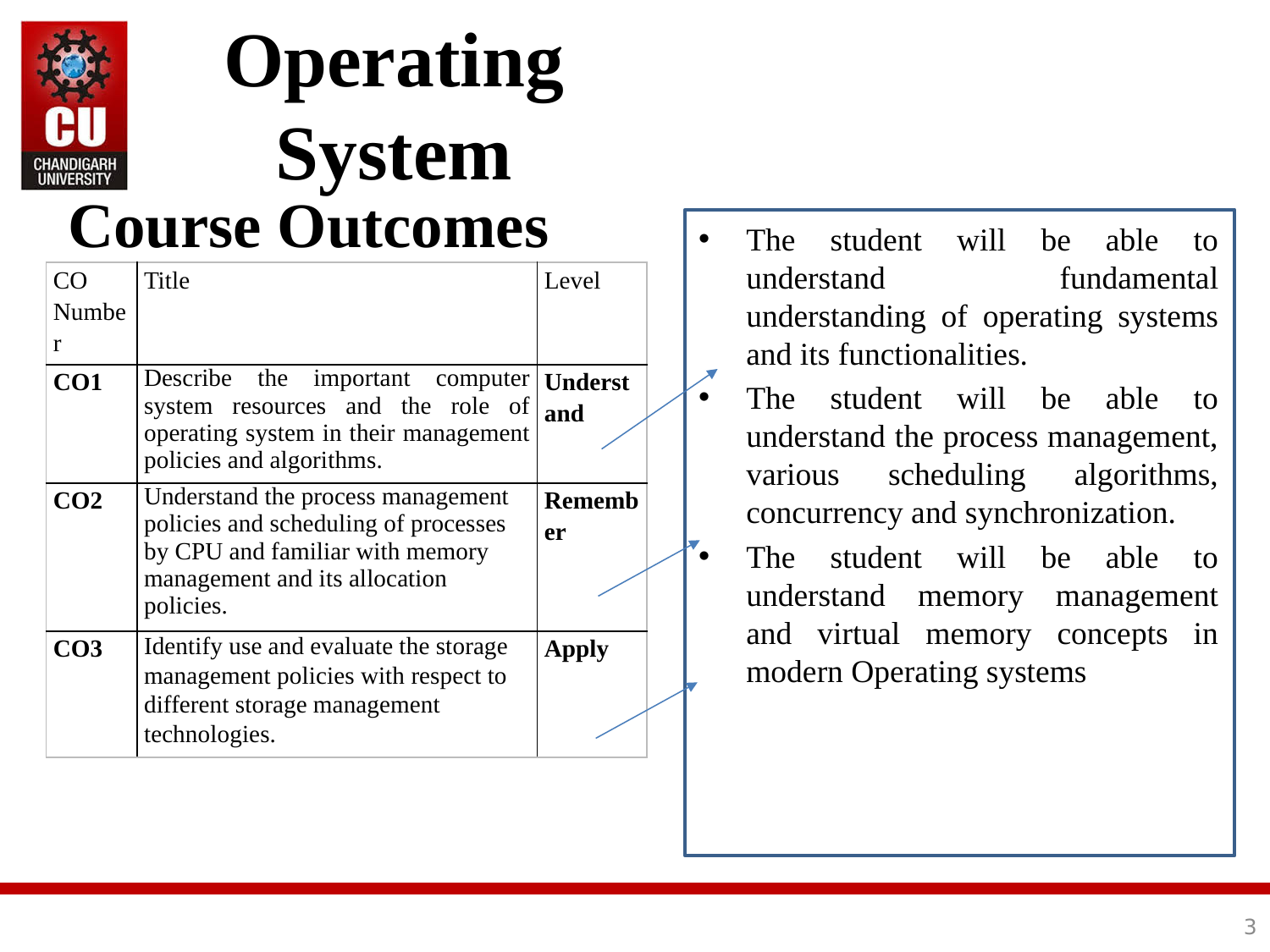

# Operating System
Course Outcomes

The student will be able to understand fundamental understanding of operating systems and its functionalities.
The student will be able to understand the process management, various scheduling algorithms, concurrency and synchronization.
The student will be able to understand memory management and virtual memory concepts in modern Operating systems
| CO Number | Title | Level |
| --- | --- | --- |
| CO1 | Describe the important computer system resources and the role of operating system in their management policies and algorithms. | Understand |
| CO2 | Understand the process management policies and scheduling of processes by CPU and familiar with memory management and its allocation policies. | Remember |
| CO3 | Identify use and evaluate the storage management policies with respect to different storage management technologies. | Apply |
3